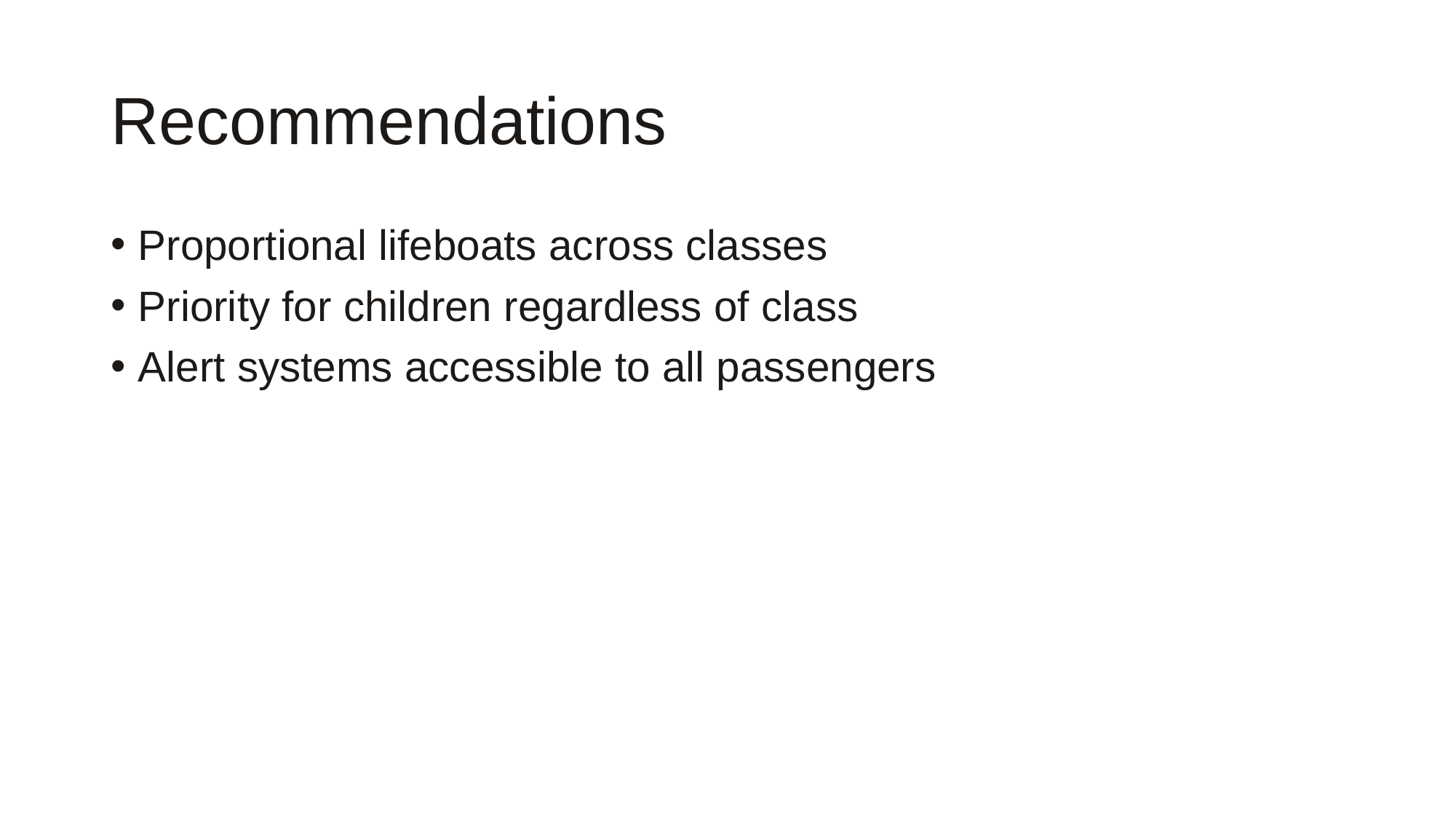

# Recommendations
Proportional lifeboats across classes
Priority for children regardless of class
Alert systems accessible to all passengers